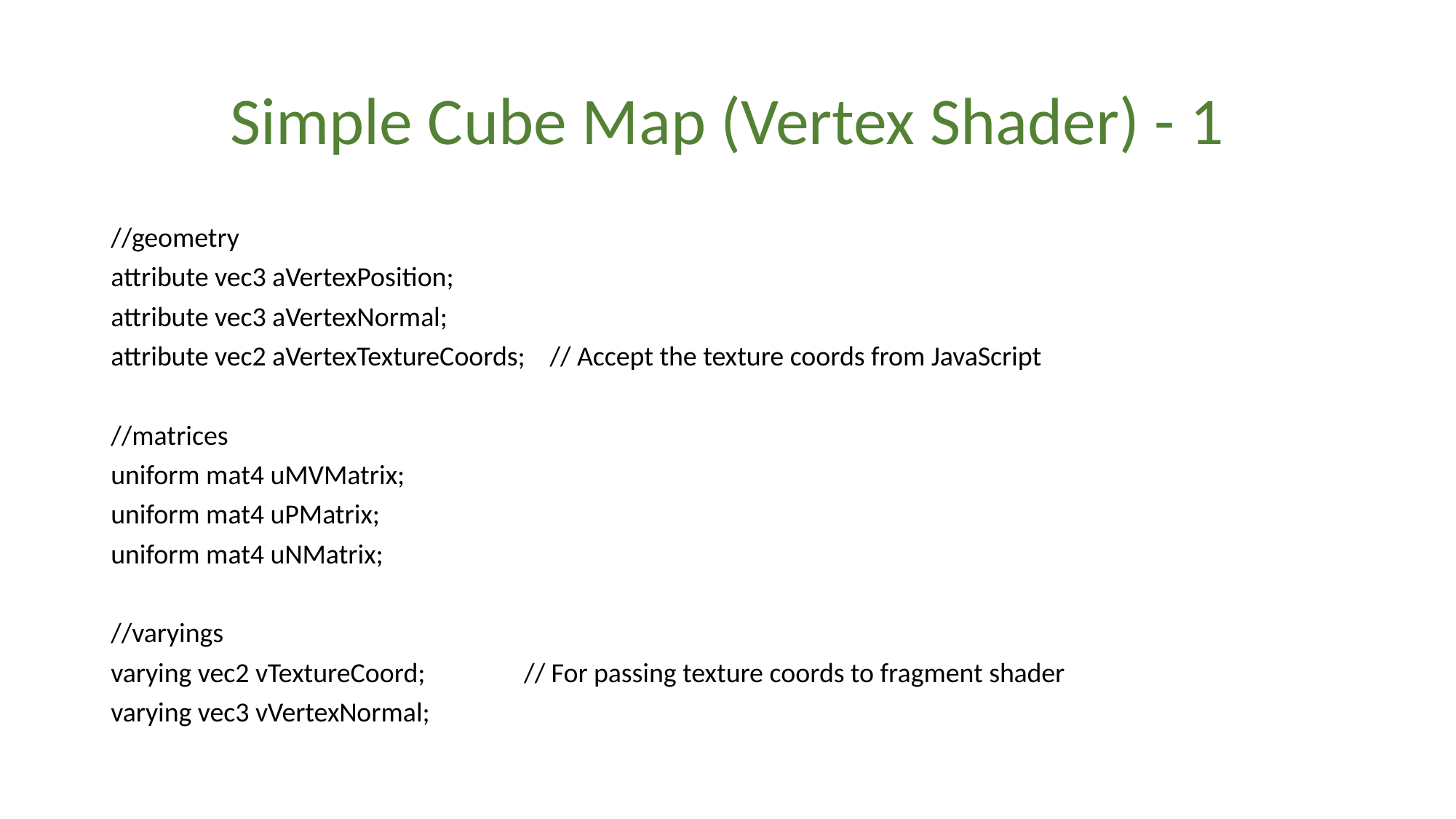

# Simple Cube Map (Vertex Shader) - 1
//geometry
attribute vec3 aVertexPosition;
attribute vec3 aVertexNormal;
attribute vec2 aVertexTextureCoords;    // Accept the texture coords from JavaScript

//matrices
uniform mat4 uMVMatrix;
uniform mat4 uPMatrix;
uniform mat4 uNMatrix;

//varyings
varying vec2 vTextureCoord;                // For passing texture coords to fragment shader
varying vec3 vVertexNormal;